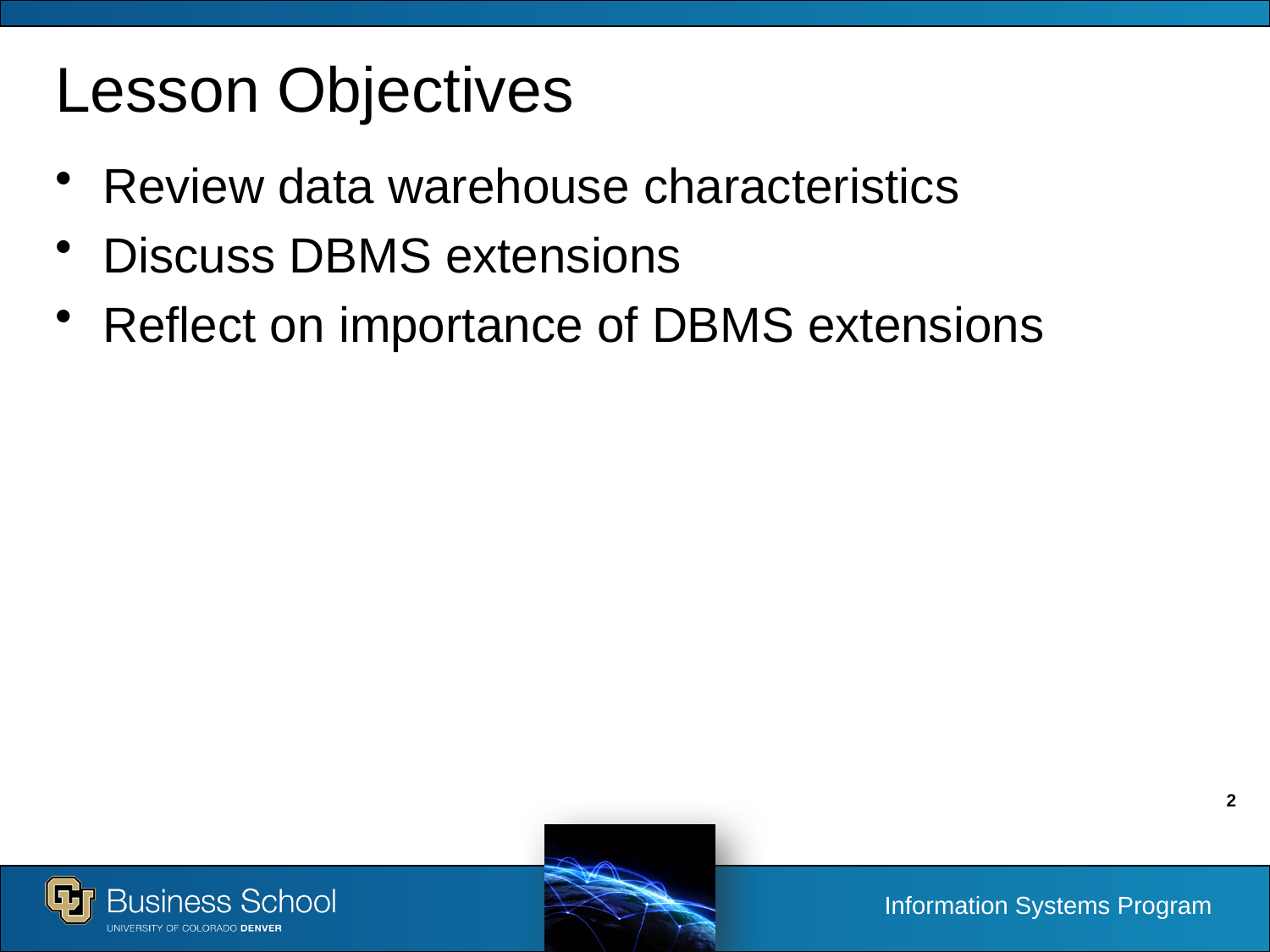

# Lesson Objectives
Review data warehouse characteristics
Discuss DBMS extensions
Reflect on importance of DBMS extensions